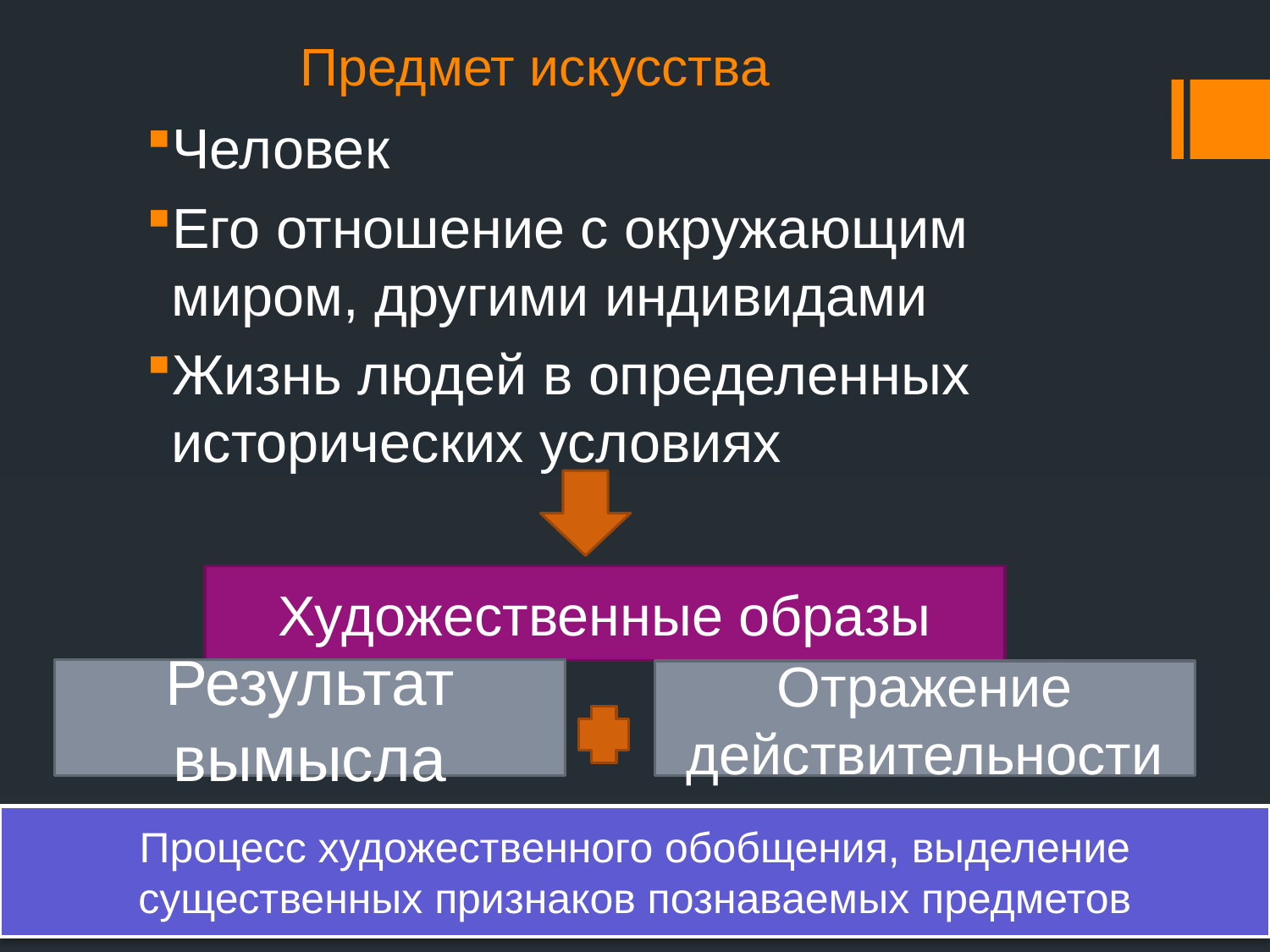

# Предмет искусства
Человек
Его отношение с окружающим миром, другими индивидами
Жизнь людей в определенных исторических условиях

Художественные образы
Результат вымысла
Отражение действительности

Процесс художественного обобщения, выделение существенных признаков познаваемых предметов